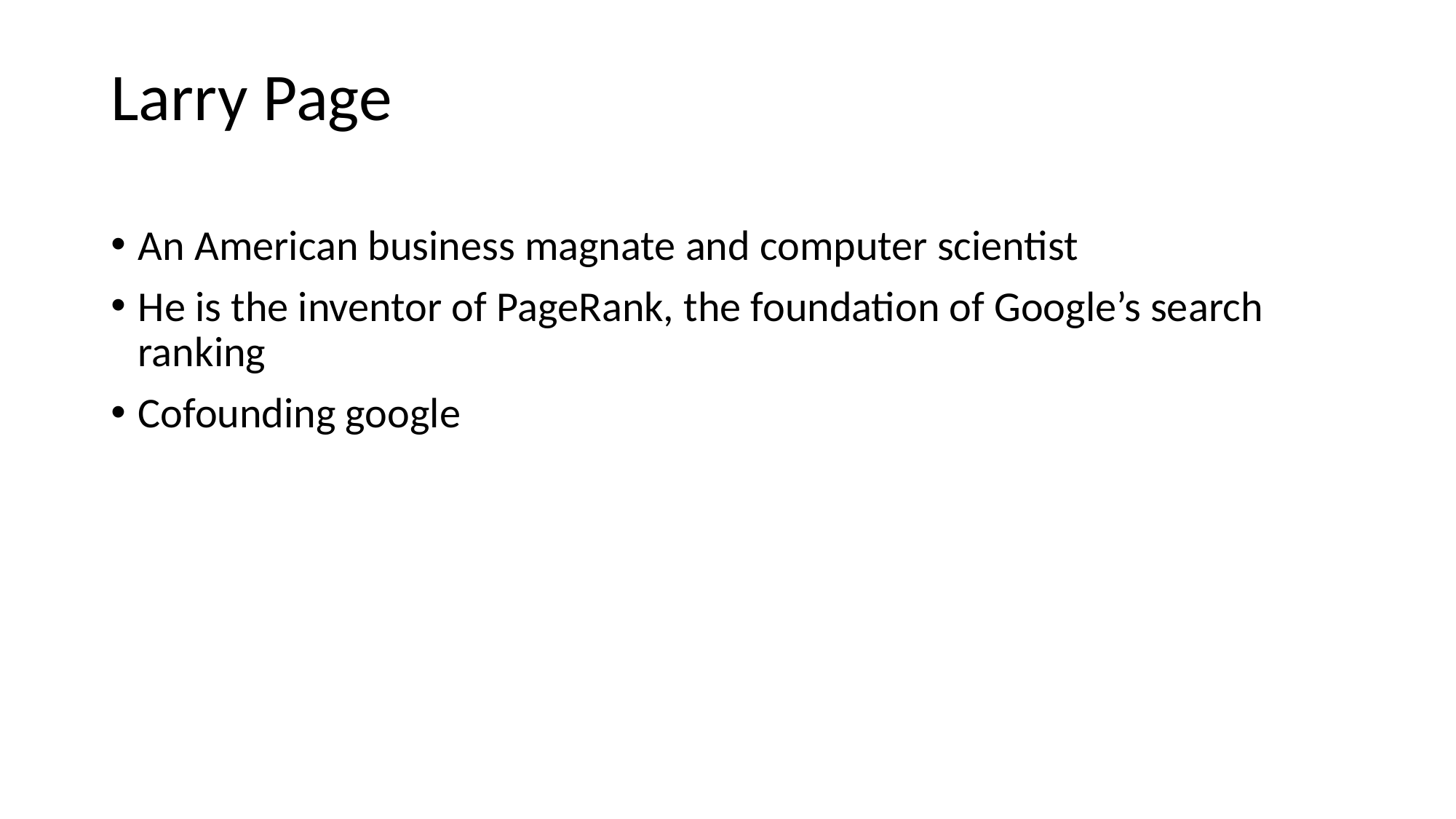

# Larry Page
An American business magnate and computer scientist
He is the inventor of PageRank, the foundation of Google’s search ranking
Cofounding google